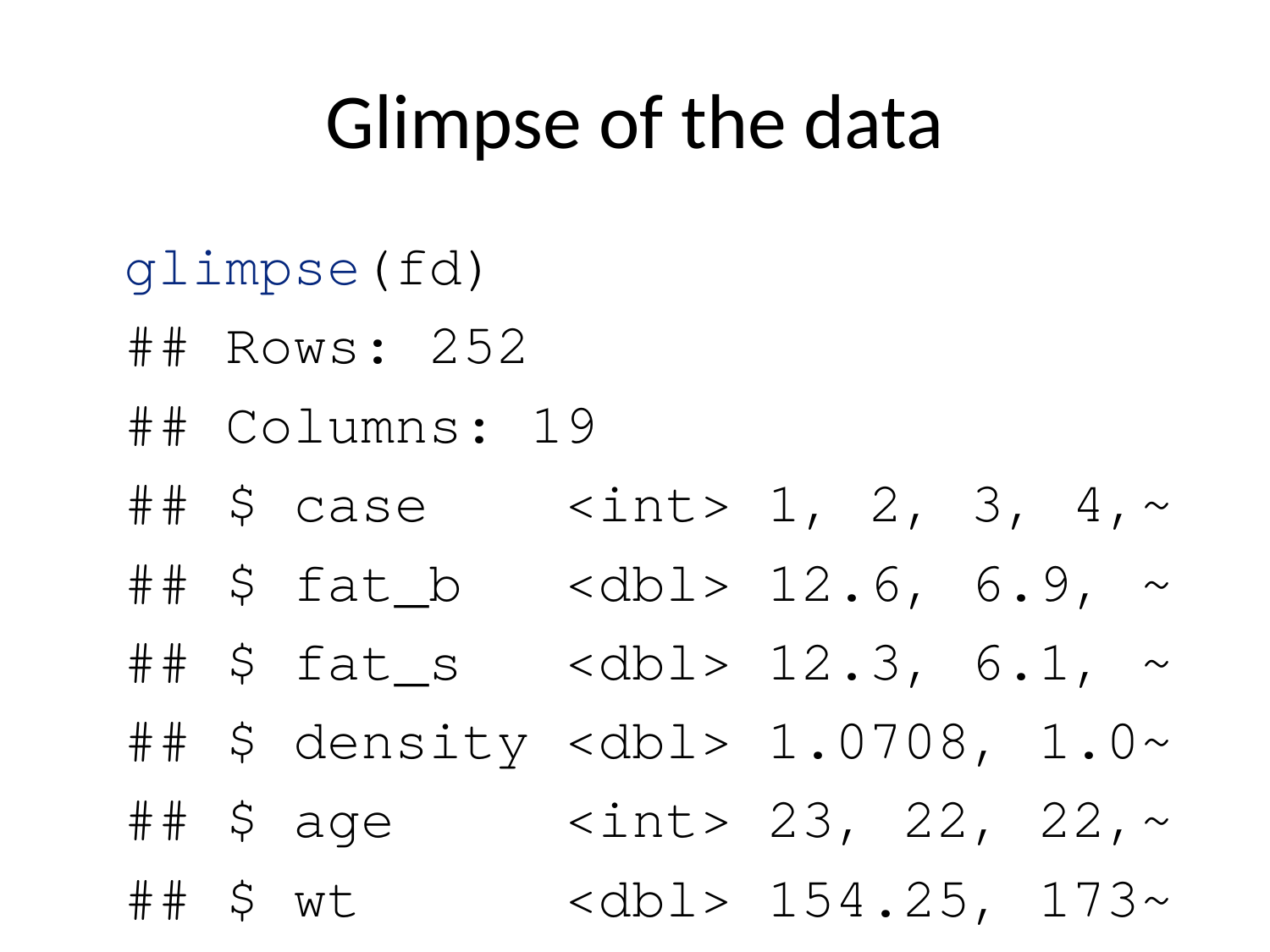

# Glimpse of the data
glimpse(fd)
## Rows: 252
## Columns: 19
## $ case    <int> 1, 2, 3, 4,~
## $ fat_b   <dbl> 12.6, 6.9, ~
## $ fat_s   <dbl> 12.3, 6.1, ~
## $ density <dbl> 1.0708, 1.0~
## $ age     <int> 23, 22, 22,~
## $ wt      <dbl> 154.25, 173~
## $ ht      <dbl> 67.75, 72.2~
## $ bmi     <dbl> 23.7, 23.4,~
## $ ffw     <dbl> 134.9, 161.~
## $ neck    <dbl> 36.2, 38.5,~
## $ chest   <dbl> 93.1, 93.6,~
## $ abdomen <dbl> 85.2, 83.0,~
## $ hip     <dbl> 94.5, 98.7,~
## $ thigh   <dbl> 59.0, 58.7,~
## $ knee    <dbl> 37.3, 37.3,~
## $ ankle   <dbl> 21.9, 23.4,~
## $ biceps  <dbl> 32.0, 30.5,~
## $ forearm <dbl> 27.4, 28.9,~
## $ wrist   <dbl> 17.1, 18.2,~